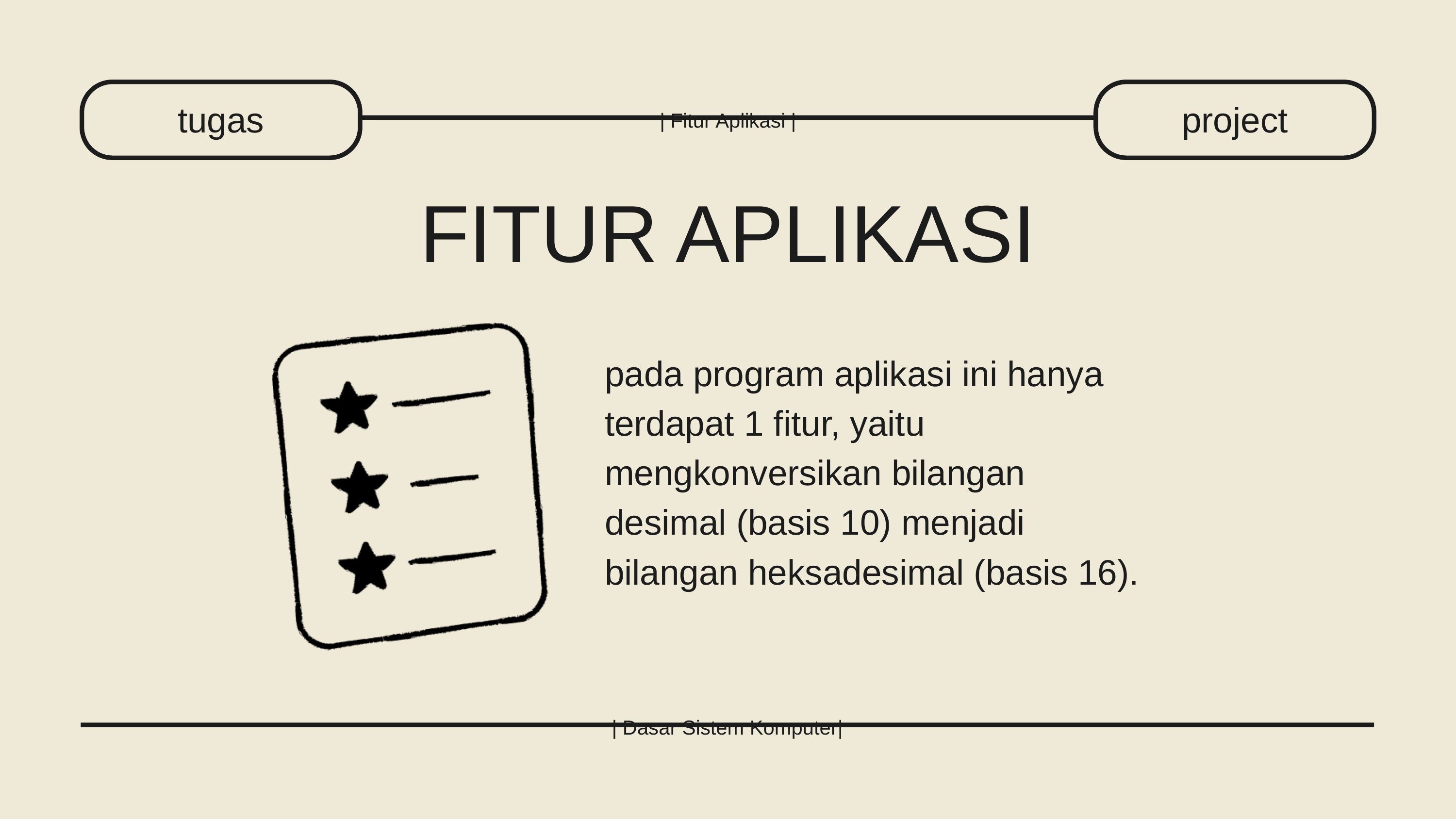

tugas
project
| Fitur Aplikasi |

FITUR APLIKASI

pada program aplikasi ini hanya terdapat 1 fitur, yaitu mengkonversikan bilangan desimal (basis 10) menjadi bilangan heksadesimal (basis 16).
| Dasar Sistem Komputer|